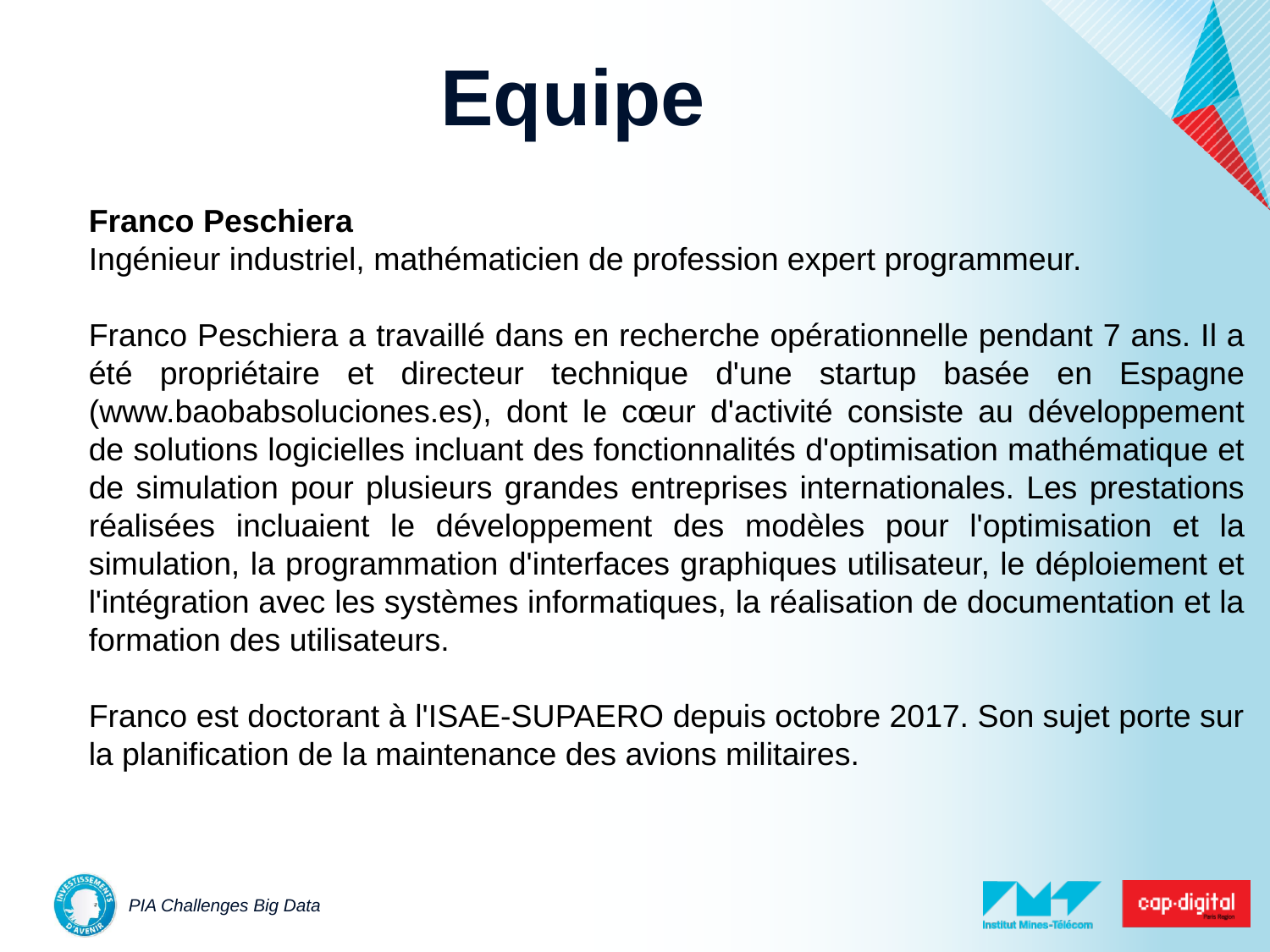

Equipe
Franco Peschiera
Ingénieur industriel, mathématicien de profession expert programmeur.

Franco Peschiera a travaillé dans en recherche opérationnelle pendant 7 ans. Il a été propriétaire et directeur technique d'une startup basée en Espagne (www.baobabsoluciones.es), dont le cœur d'activité consiste au développement de solutions logicielles incluant des fonctionnalités d'optimisation mathématique et de simulation pour plusieurs grandes entreprises internationales. Les prestations réalisées incluaient le développement des modèles pour l'optimisation et la simulation, la programmation d'interfaces graphiques utilisateur, le déploiement et l'intégration avec les systèmes informatiques, la réalisation de documentation et la formation des utilisateurs.

Franco est doctorant à l'ISAE-SUPAERO depuis octobre 2017. Son sujet porte sur la planification de la maintenance des avions militaires.